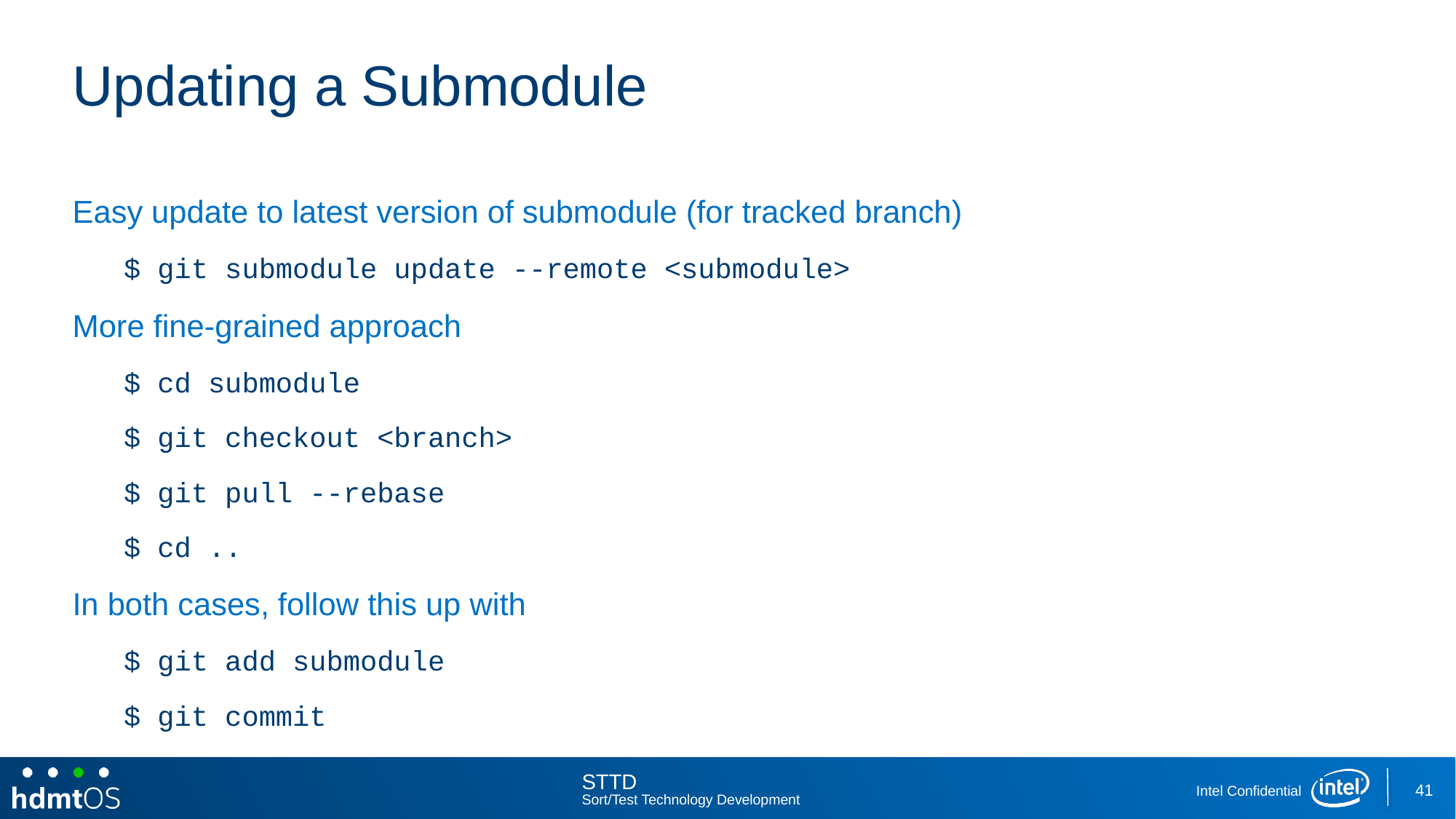

# Updating a Submodule
Easy update to latest version of submodule (for tracked branch)
$ git submodule update --remote <submodule>
More fine-grained approach
$ cd submodule
$ git checkout <branch>
$ git pull --rebase
$ cd ..
In both cases, follow this up with
$ git add submodule
$ git commit
41